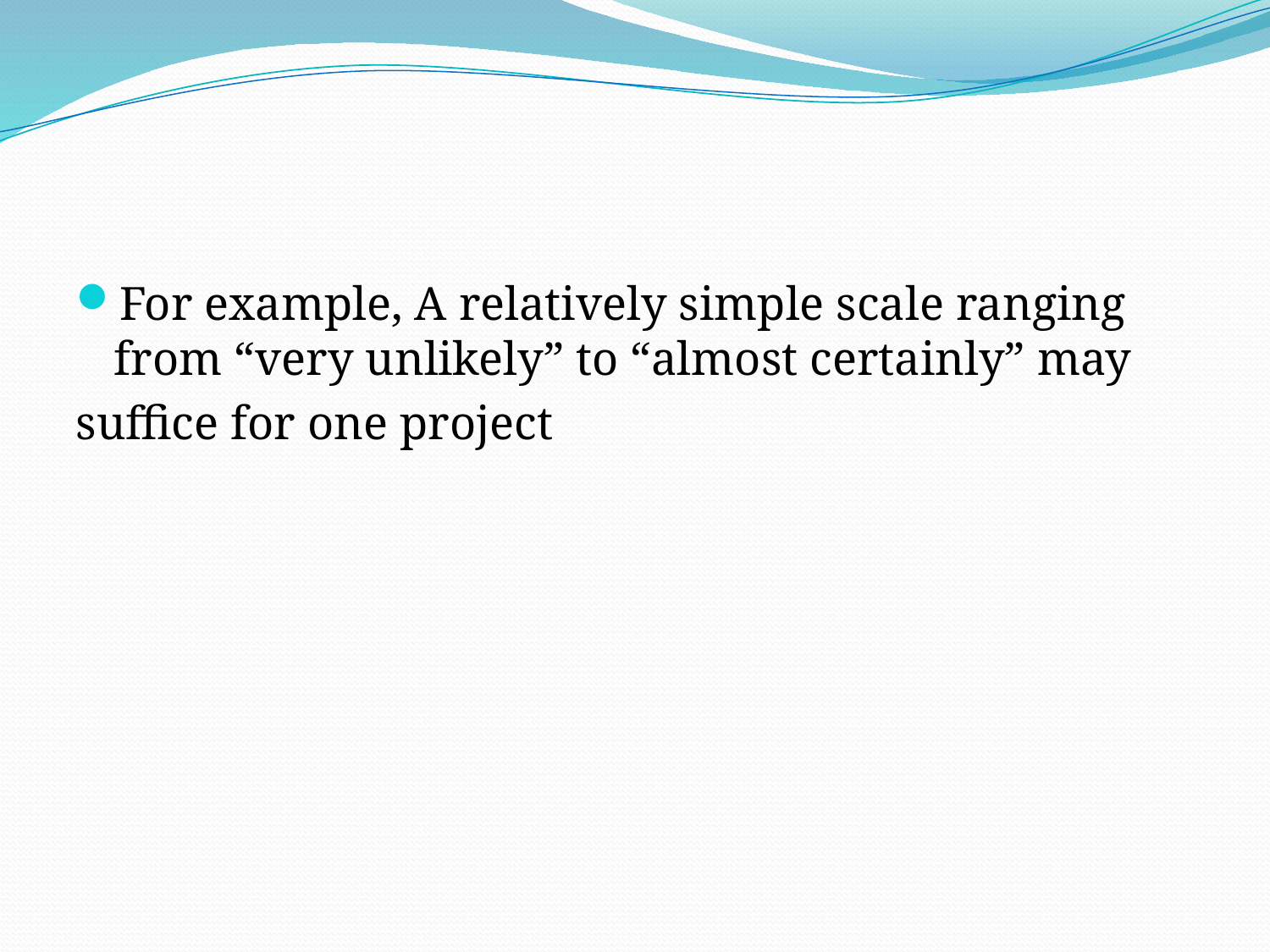

#
For example, A relatively simple scale ranging from “very unlikely” to “almost certainly” may
suffice for one project